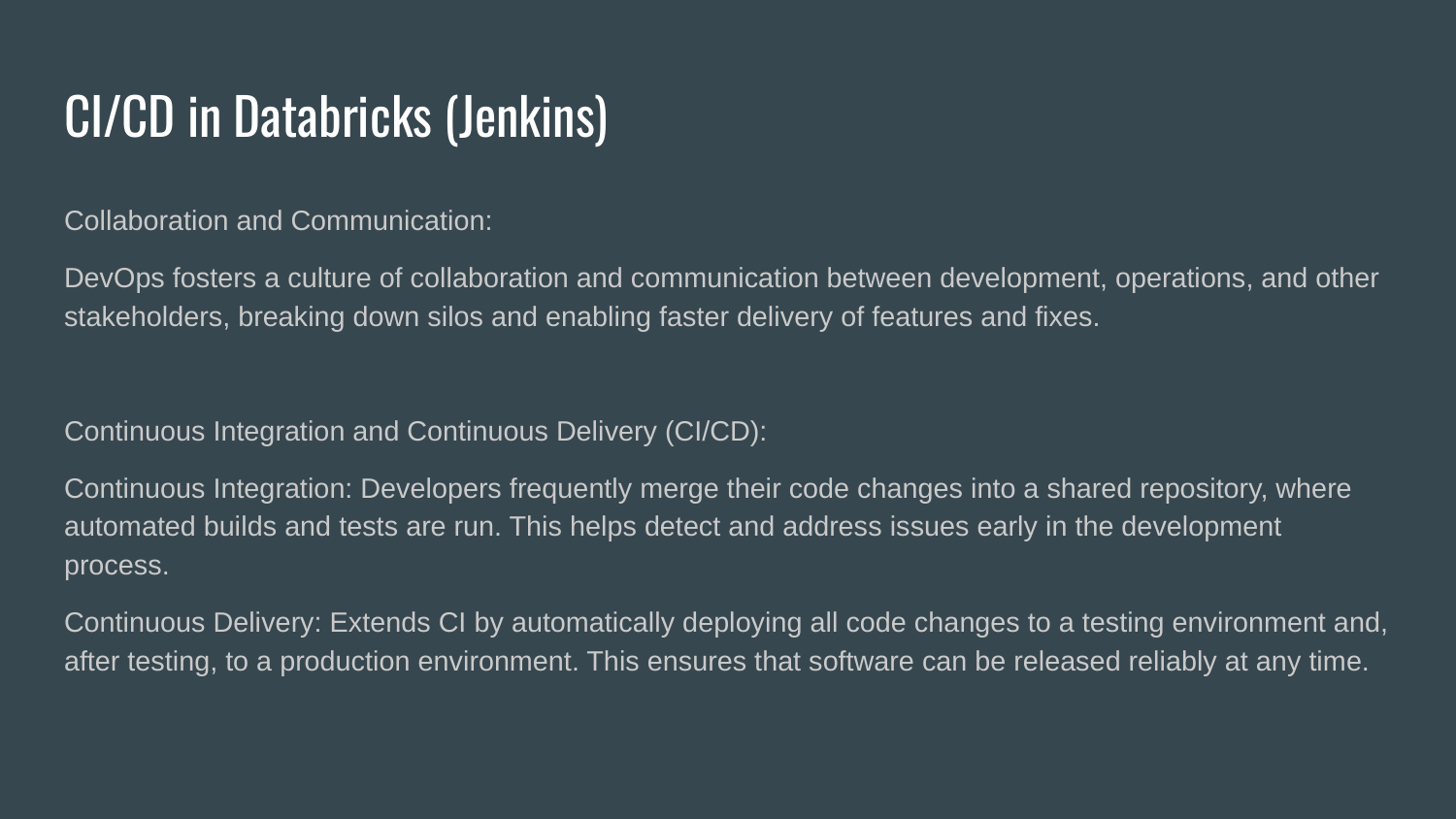

# CI/CD in Databricks (Jenkins)
Collaboration and Communication:
DevOps fosters a culture of collaboration and communication between development, operations, and other stakeholders, breaking down silos and enabling faster delivery of features and fixes.

Continuous Integration and Continuous Delivery (CI/CD):
Continuous Integration: Developers frequently merge their code changes into a shared repository, where automated builds and tests are run. This helps detect and address issues early in the development process.
Continuous Delivery: Extends CI by automatically deploying all code changes to a testing environment and, after testing, to a production environment. This ensures that software can be released reliably at any time.